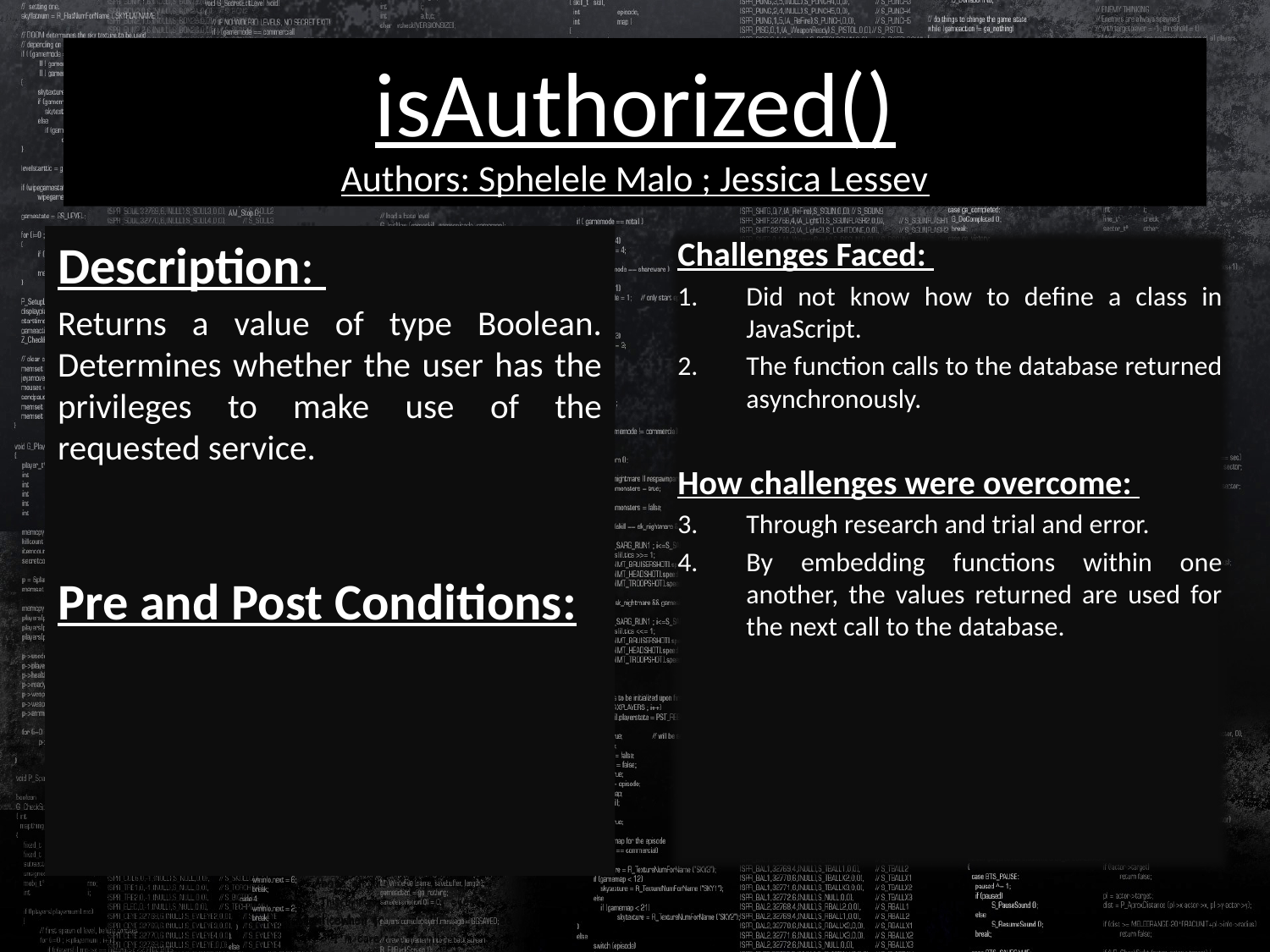

# isAuthorized() Authors: Sphelele Malo ; Jessica Lessev
Description:
Returns a value of type Boolean. Determines whether the user has the privileges to make use of the requested service.

Pre and Post Conditions:

Challenges Faced:
Did not know how to define a class in JavaScript.
The function calls to the database returned asynchronously.

How challenges were overcome:
Through research and trial and error.
By embedding functions within one another, the values returned are used for the next call to the database.